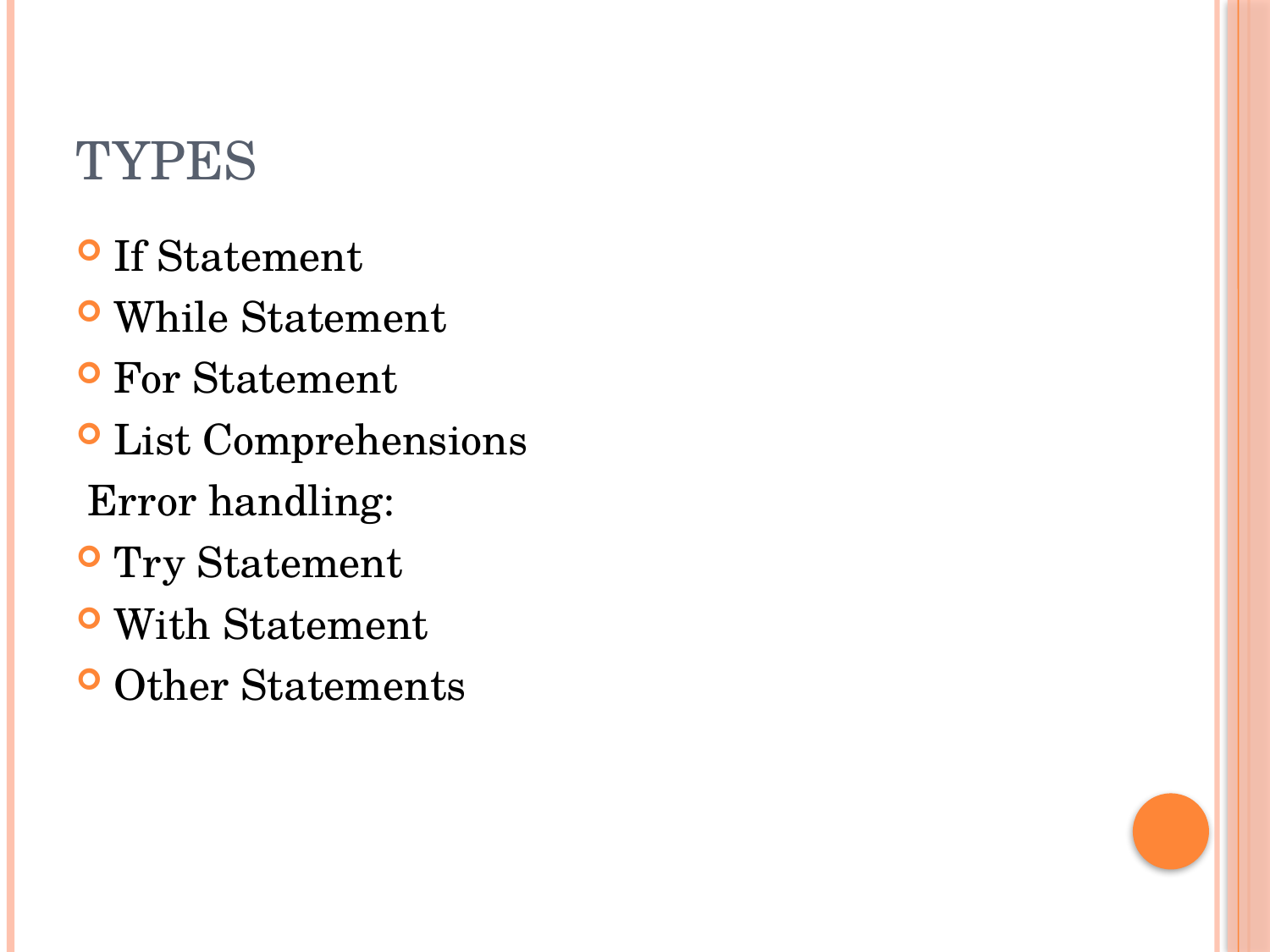

# Types
If Statement
While Statement
For Statement
List Comprehensions
 Error handling:
Try Statement
With Statement
Other Statements